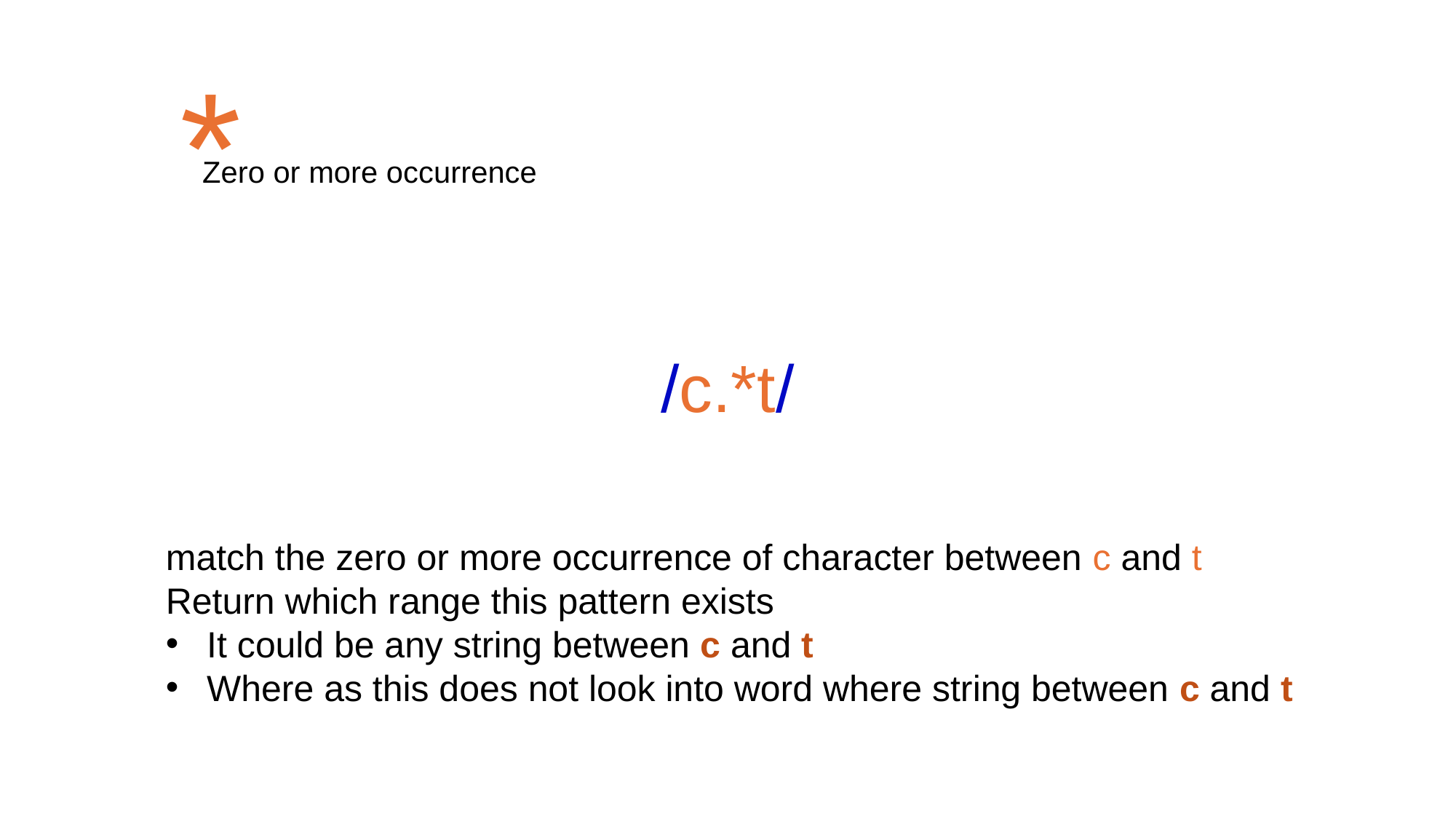

*
Zero or more occurrence
# /c.*t/
match the zero or more occurrence of character between c and t
Return which range this pattern exists
It could be any string between c and t
Where as this does not look into word where string between c and t